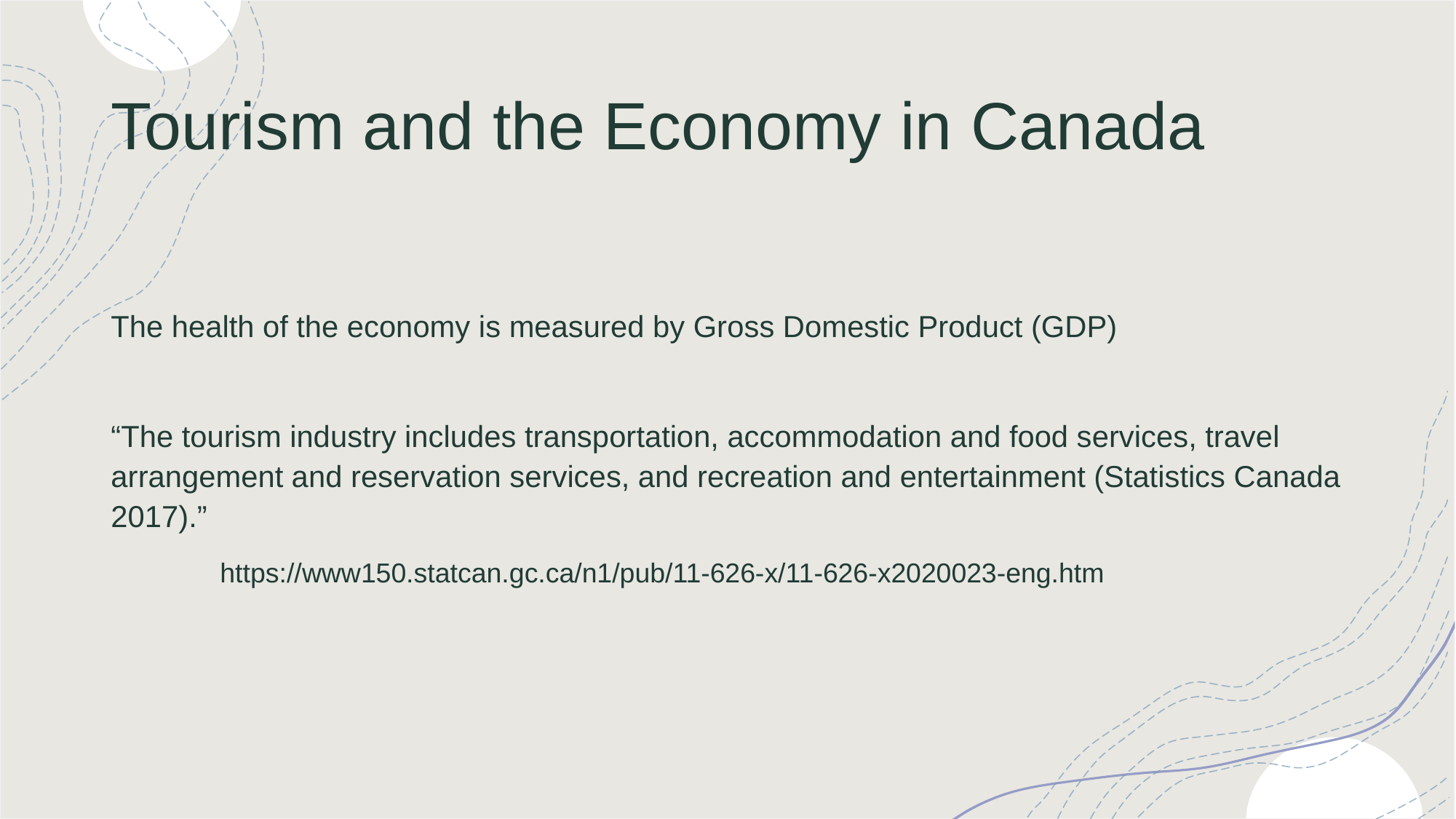

# Tourism and the Economy in Canada

The health of the economy is measured by Gross Domestic Product (GDP)

“The tourism industry includes transportation, accommodation and food services, travel arrangement and reservation services, and recreation and entertainment (Statistics Canada 2017).”
	https://www150.statcan.gc.ca/n1/pub/11-626-x/11-626-x2020023-eng.htm